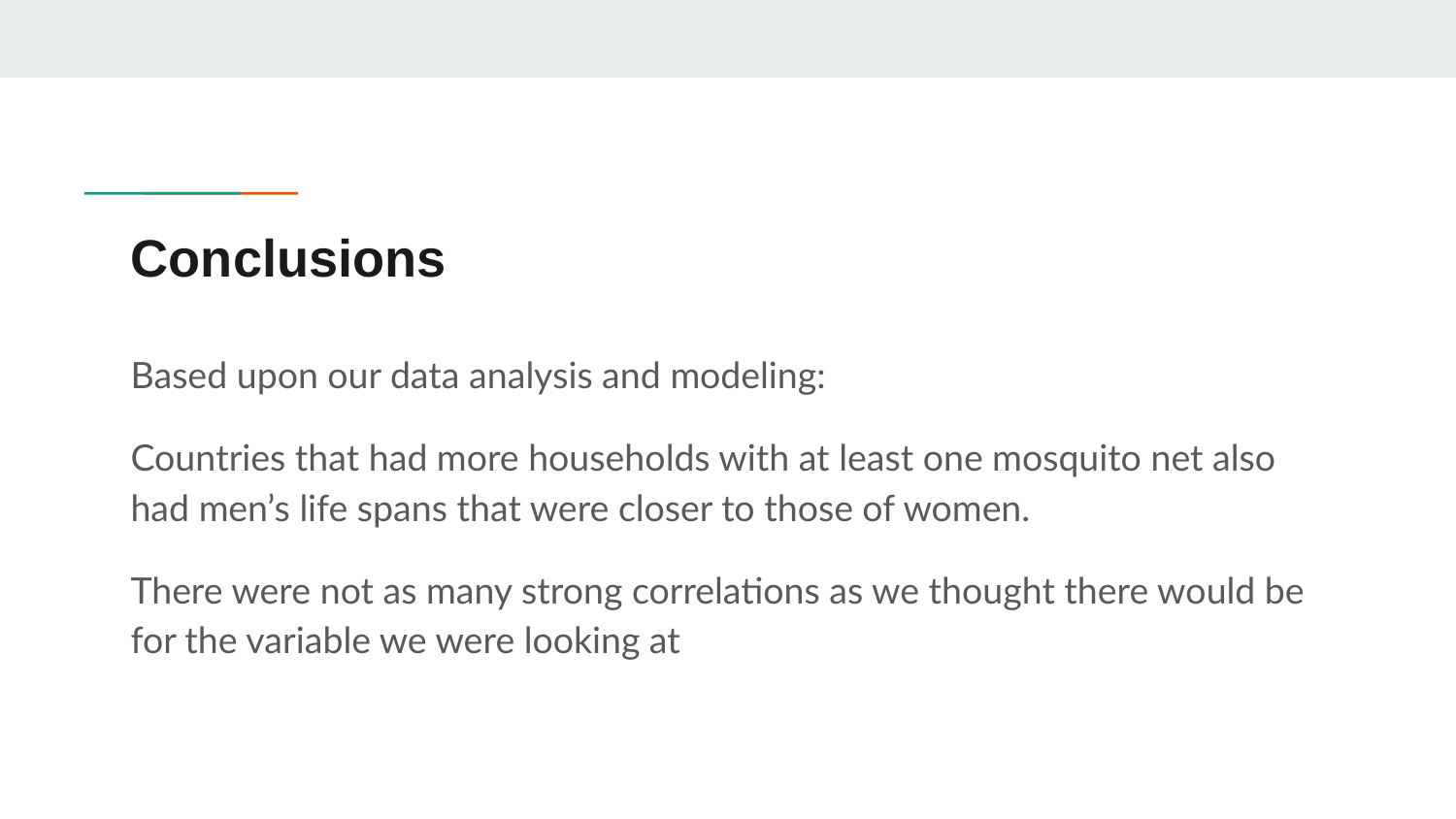

# Conclusions
Based upon our data analysis and modeling:
Countries that had more households with at least one mosquito net also had men’s life spans that were closer to those of women.
There were not as many strong correlations as we thought there would be for the variable we were looking at